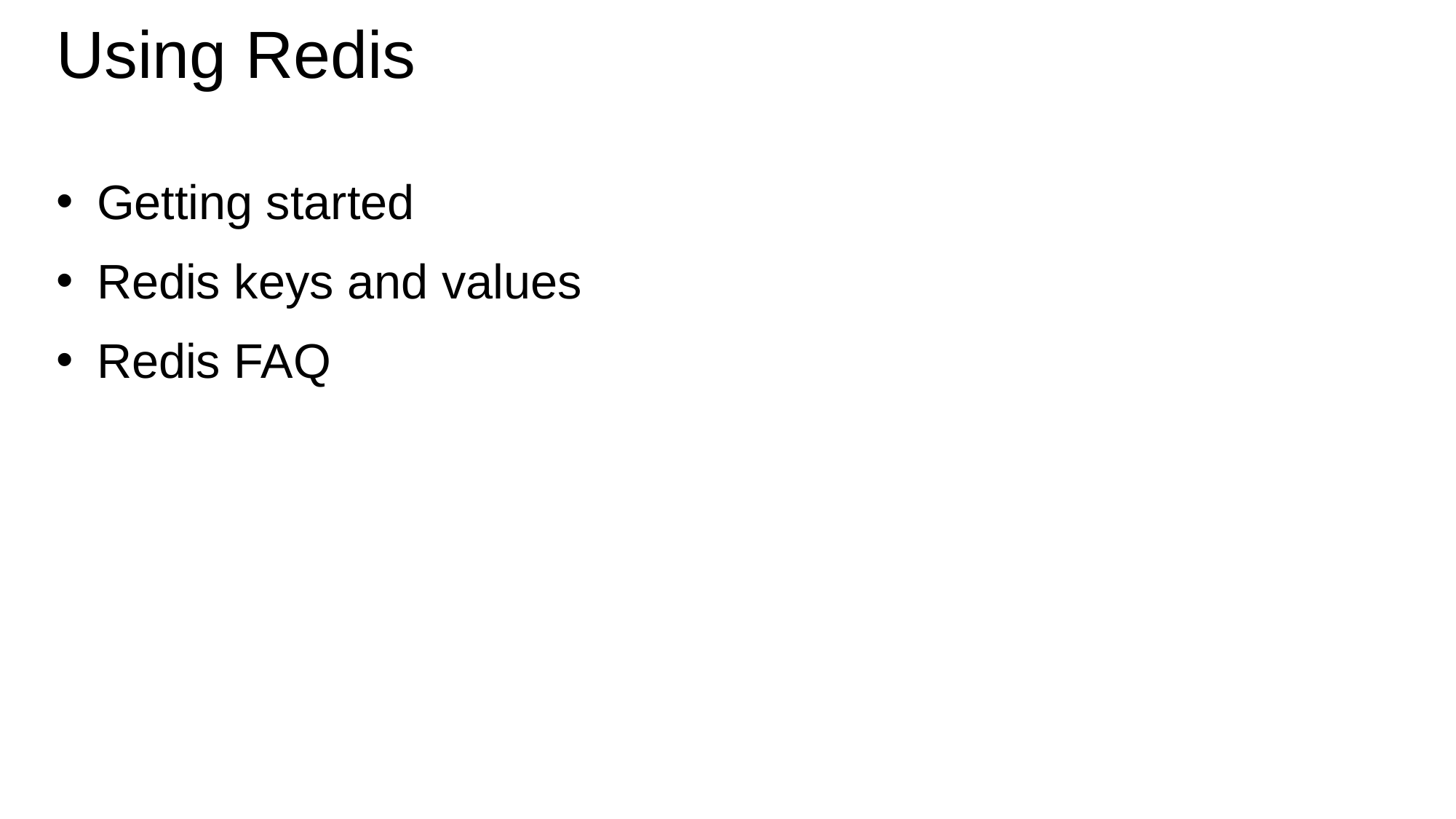

# Using Redis
Getting started
Redis keys and values
Redis FAQ